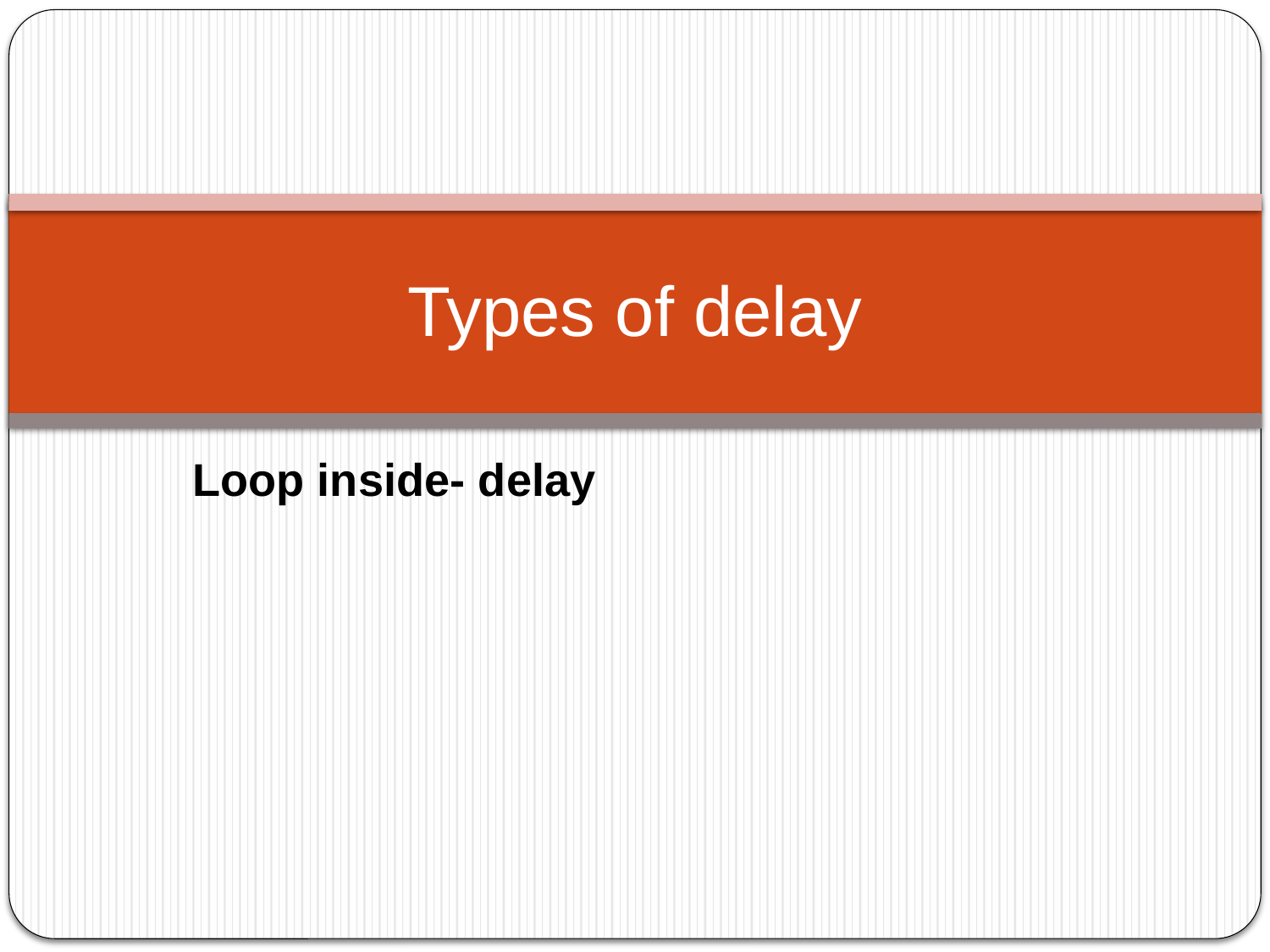

# Types of delay
Loop inside- delay